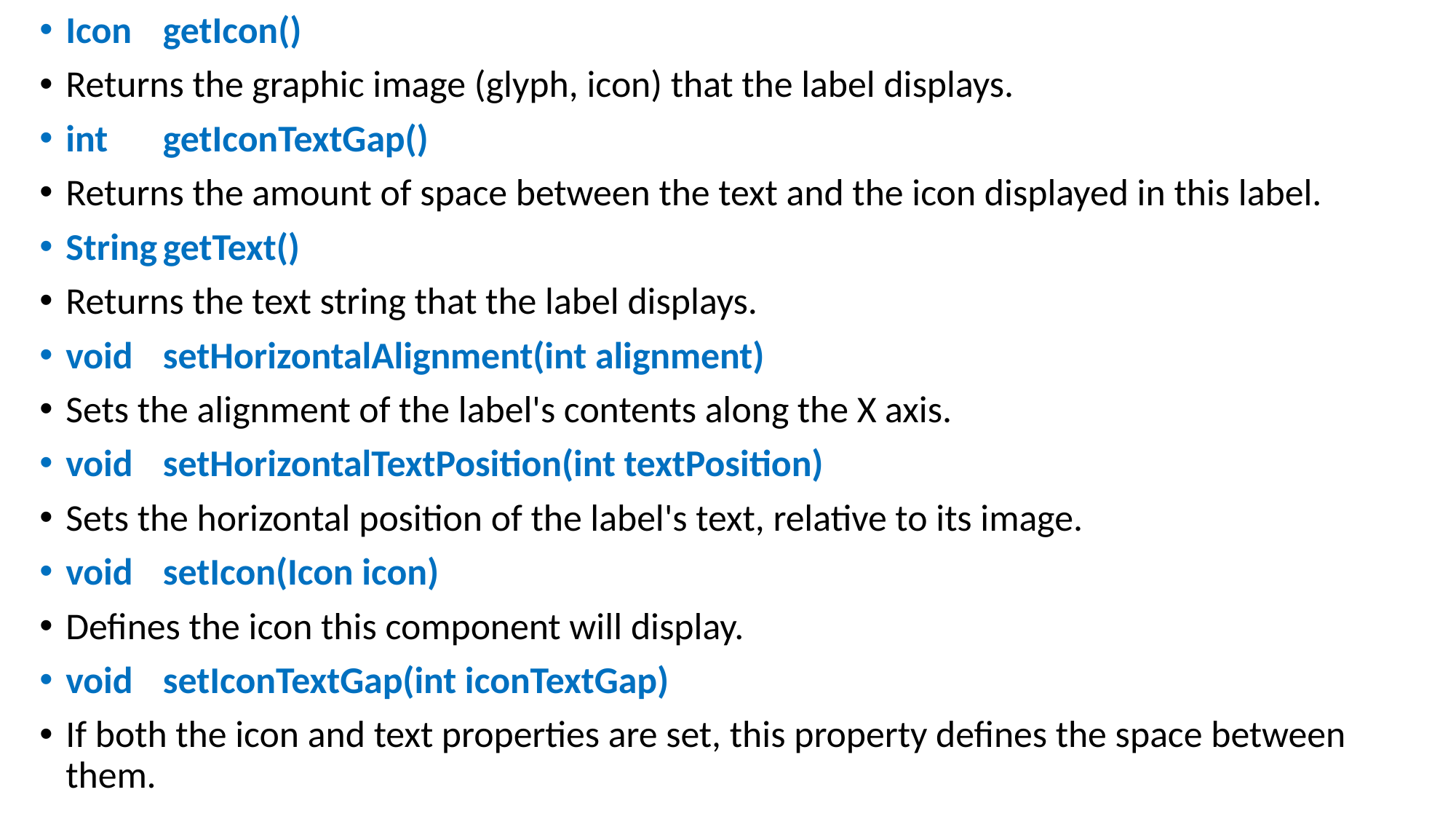

Icon	getIcon()
Returns the graphic image (glyph, icon) that the label displays.
int	getIconTextGap()
Returns the amount of space between the text and the icon displayed in this label.
String	getText()
Returns the text string that the label displays.
void	setHorizontalAlignment(int alignment)
Sets the alignment of the label's contents along the X axis.
void	setHorizontalTextPosition(int textPosition)
Sets the horizontal position of the label's text, relative to its image.
void	setIcon(Icon icon)
Defines the icon this component will display.
void	setIconTextGap(int iconTextGap)
If both the icon and text properties are set, this property defines the space between them.